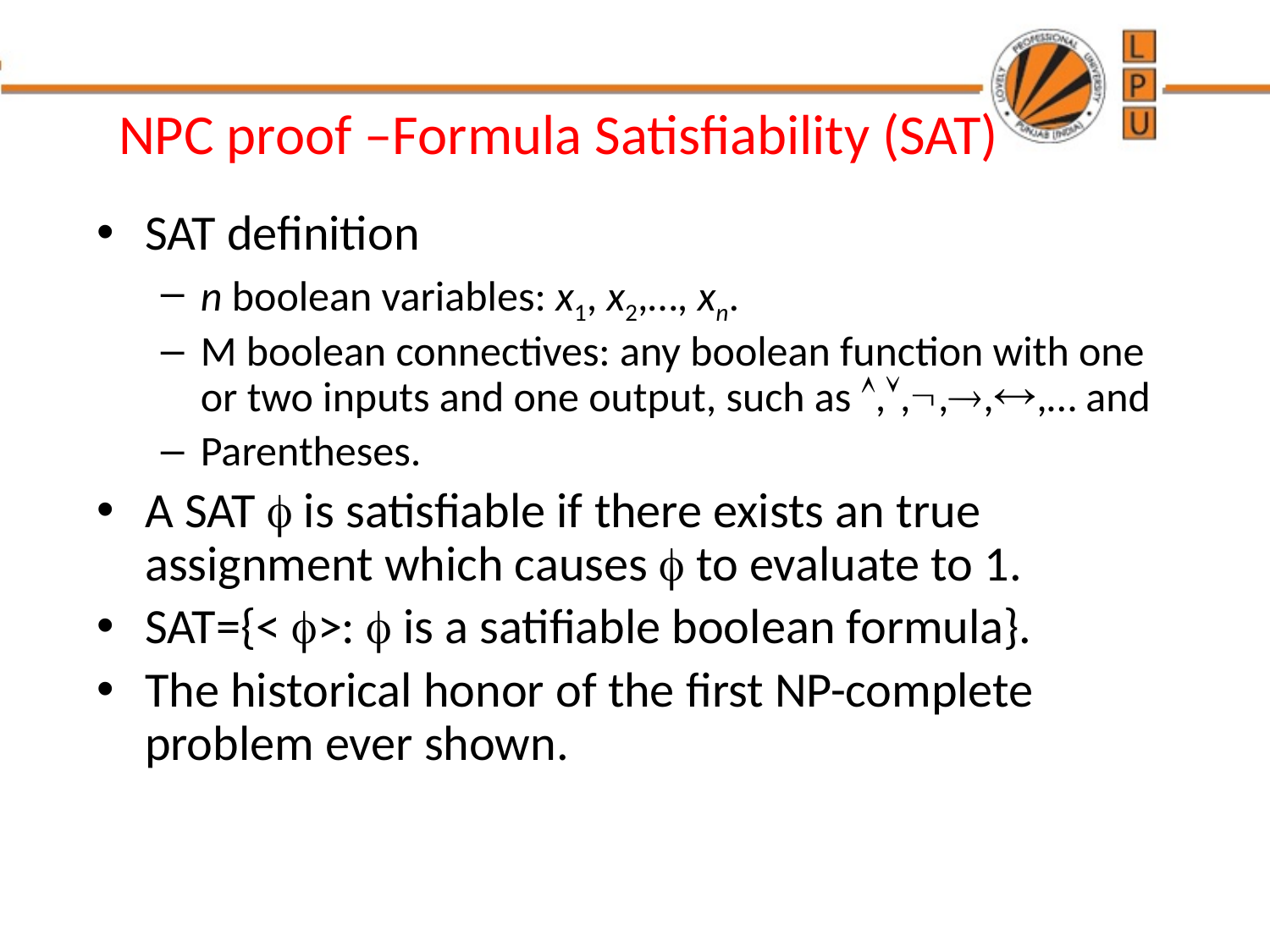

# NPC proof –Formula Satisfiability (SAT)
SAT definition
n boolean variables: x1, x2,…, xn.
M boolean connectives: any boolean function with one or two inputs and one output, such as ∧,∨,¬,→,↔,… and
Parentheses.
A SAT φ is satisfiable if there exists an true assignment which causes φ to evaluate to 1.
SAT={< φ>: φ is a satifiable boolean formula}.
The historical honor of the first NP-complete problem ever shown.